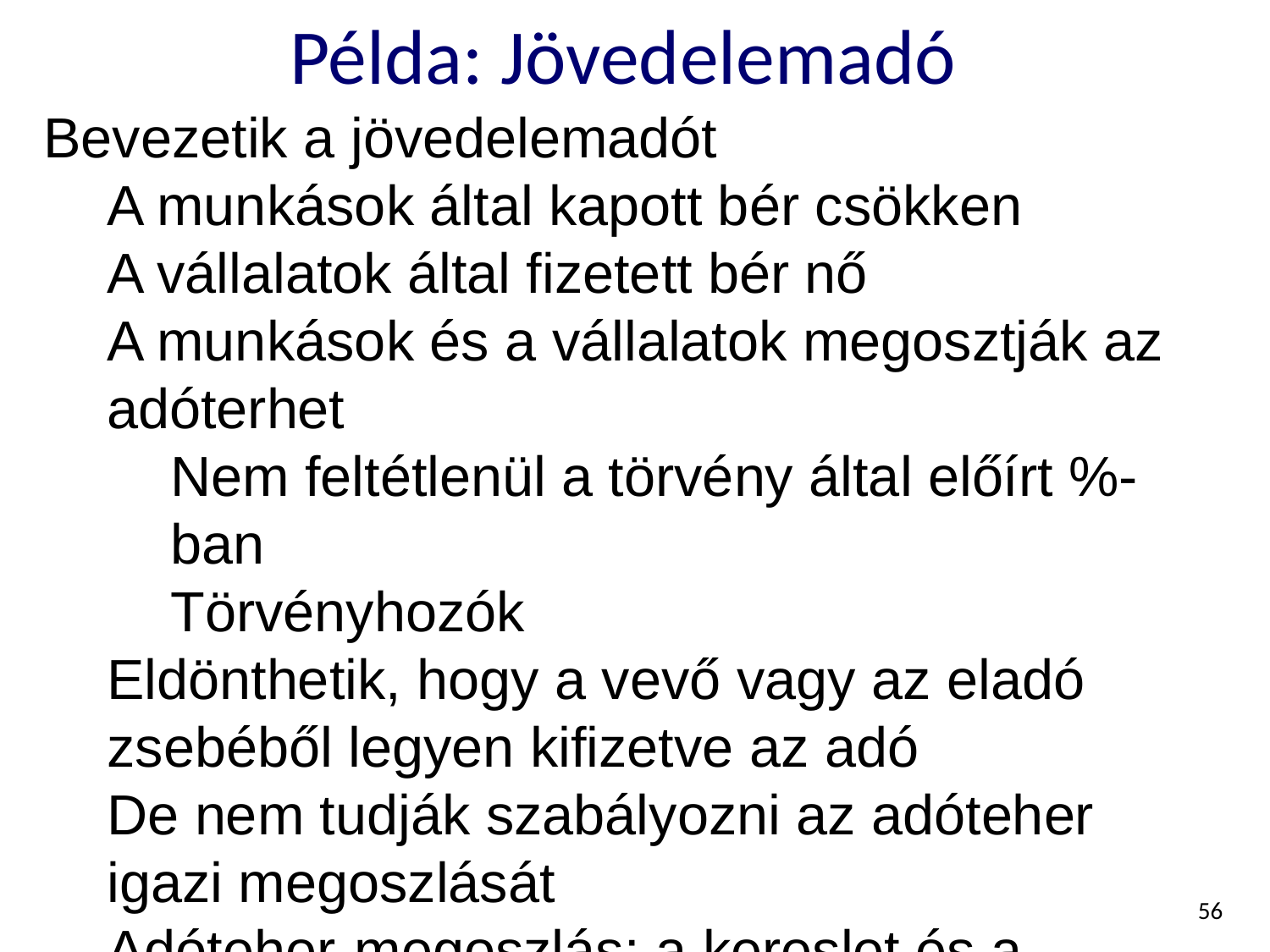

# Példa: Jövedelemadó
Bevezetik a jövedelemadót
A munkások által kapott bér csökken
A vállalatok által fizetett bér nő
A munkások és a vállalatok megosztják az adóterhet
Nem feltétlenül a törvény által előírt %-ban
Törvényhozók
Eldönthetik, hogy a vevő vagy az eladó zsebéből legyen kifizetve az adó
De nem tudják szabályozni az adóteher igazi megoszlását
Adóteher-megoszlás: a kereslet és a kínálat ereje
56